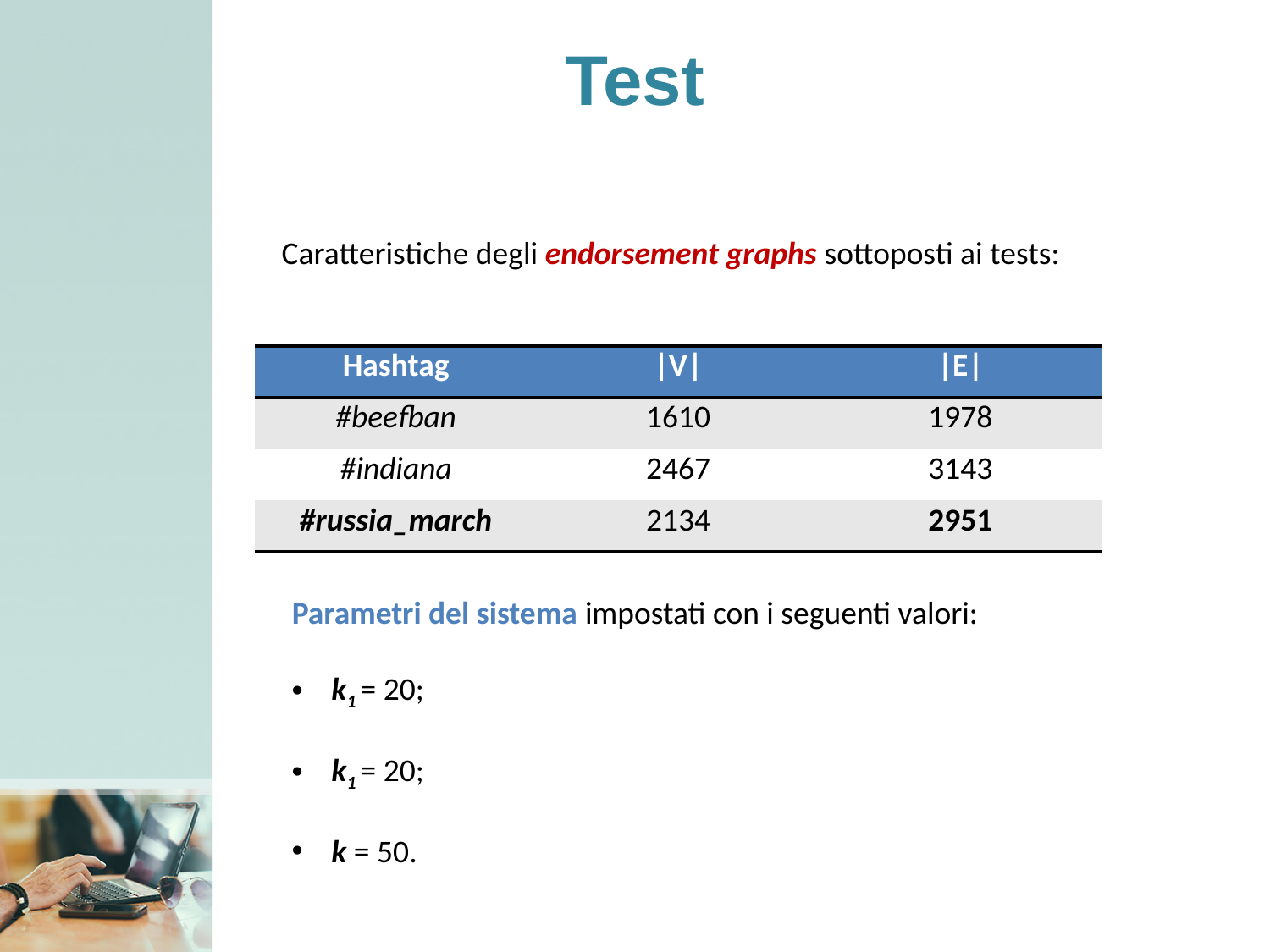

# Test
Caratteristiche degli endorsement graphs sottoposti ai tests:
| Hashtag | |V| | |E| |
| --- | --- | --- |
| #beefban | 1610 | 1978 |
| #indiana | 2467 | 3143 |
| #russia\_march | 2134 | 2951 |
Parametri del sistema impostati con i seguenti valori:

k1 = 20;

k1 = 20;

k = 50.